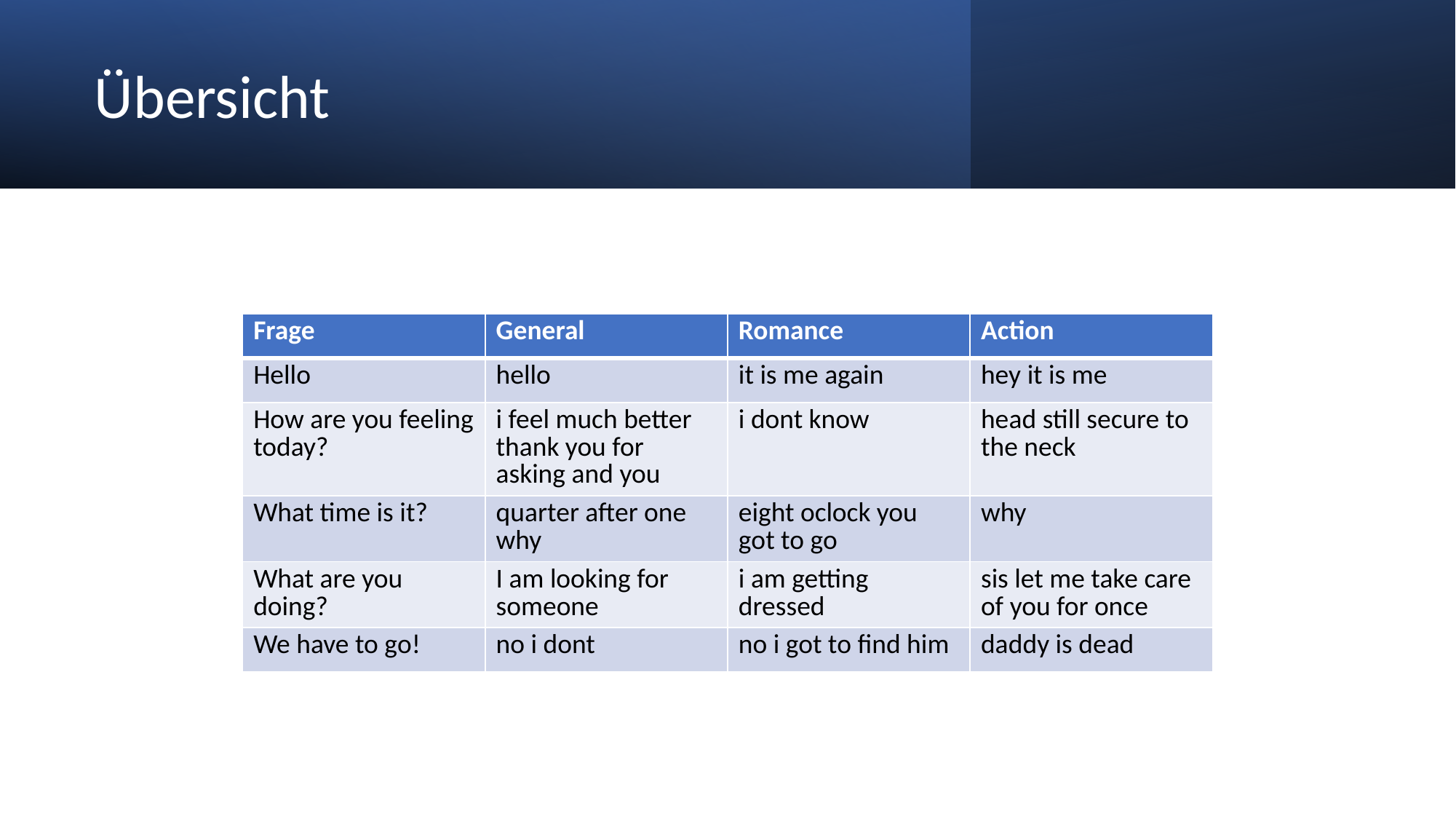

# Übersicht
| Frage | General | Romance | Action |
| --- | --- | --- | --- |
| Hello | hello | it is me again | hey it is me |
| How are you feeling today? | i feel much better thank you for asking and you | i dont know | head still secure to the neck |
| What time is it? | quarter after one why | eight oclock you got to go | why |
| What are you doing? | I am looking for someone | i am getting dressed | sis let me take care of you for once |
| We have to go! | no i dont | no i got to find him | daddy is dead |